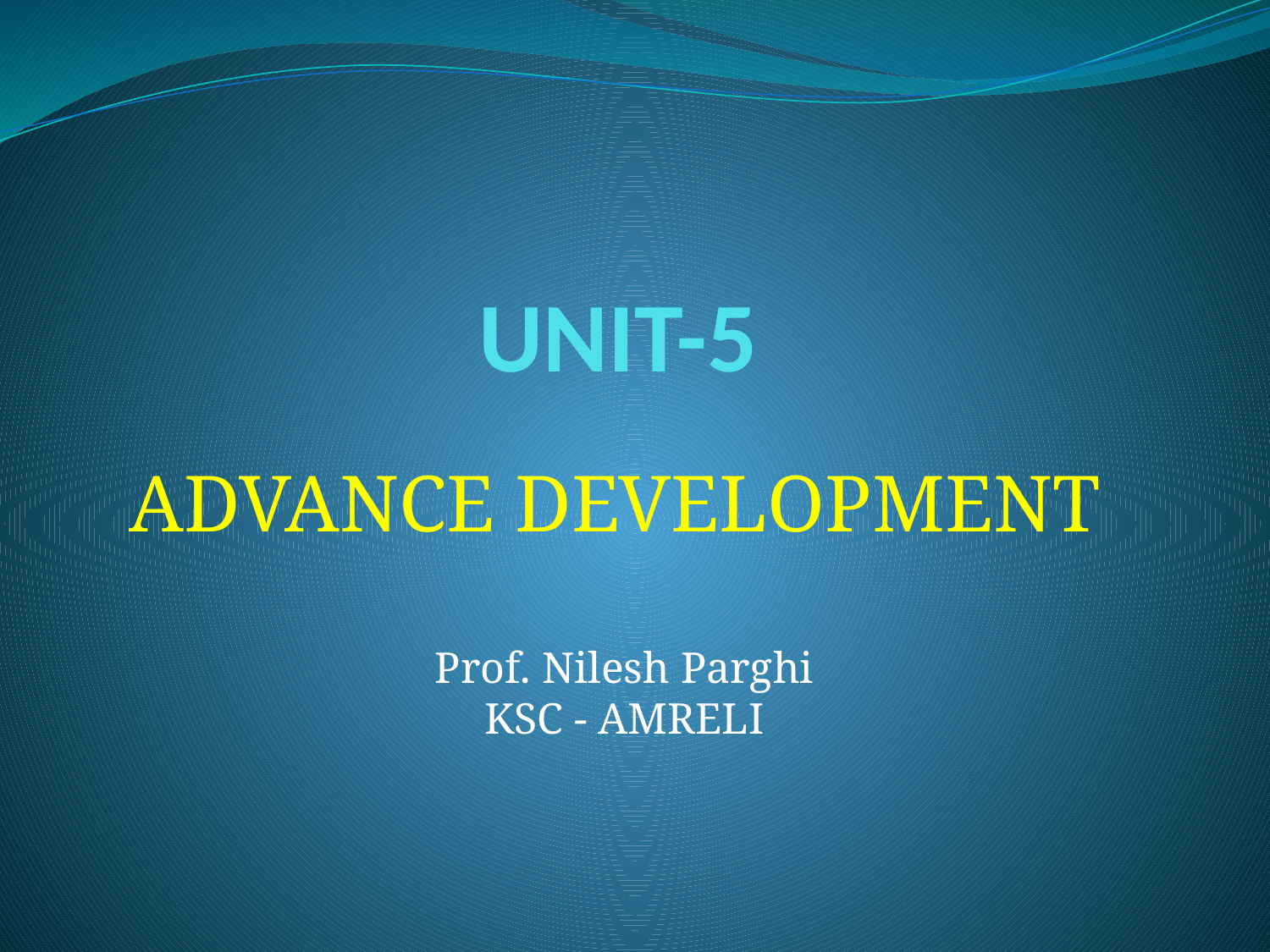

# UNIT-5
ADVANCE DEVELOPMENT
Prof. Nilesh Parghi
KSC - AMRELI